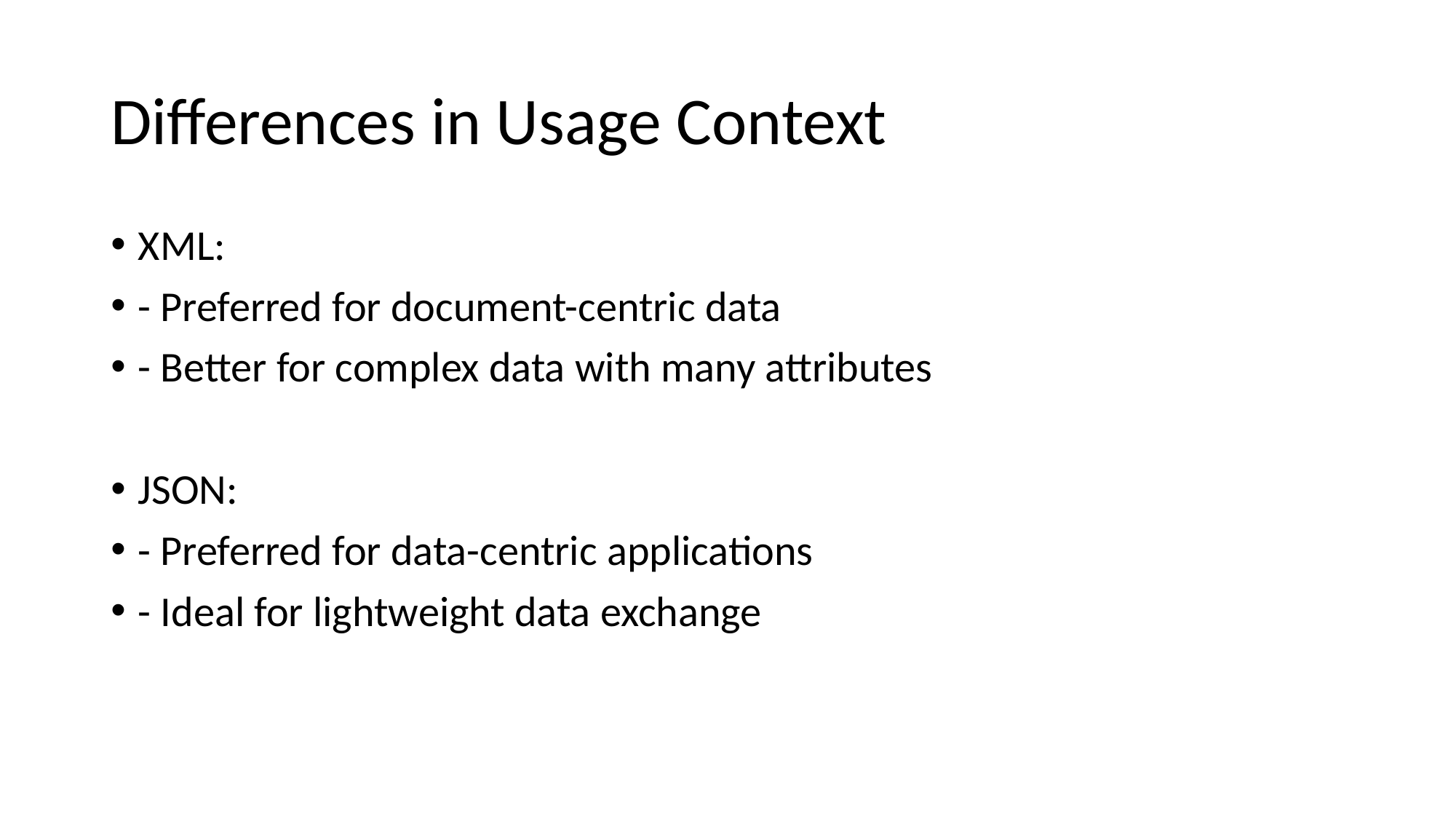

# Differences in Usage Context
XML:
- Preferred for document-centric data
- Better for complex data with many attributes

JSON:
- Preferred for data-centric applications
- Ideal for lightweight data exchange